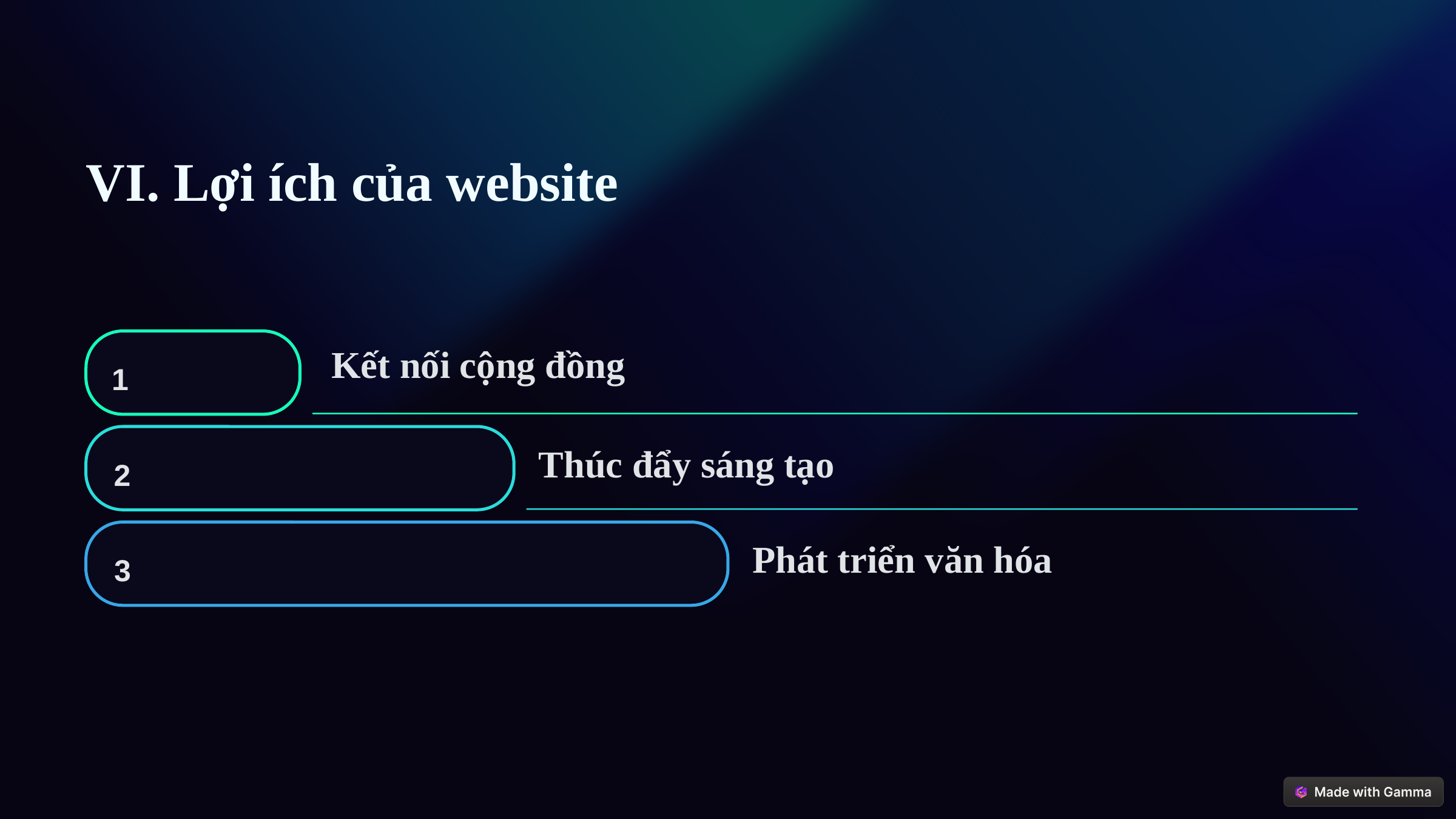

VI. Lợi ích của website

1
Kết nối cộng đồng

2
Thúc đẩy sáng tạo

3
Phát triển văn hóa